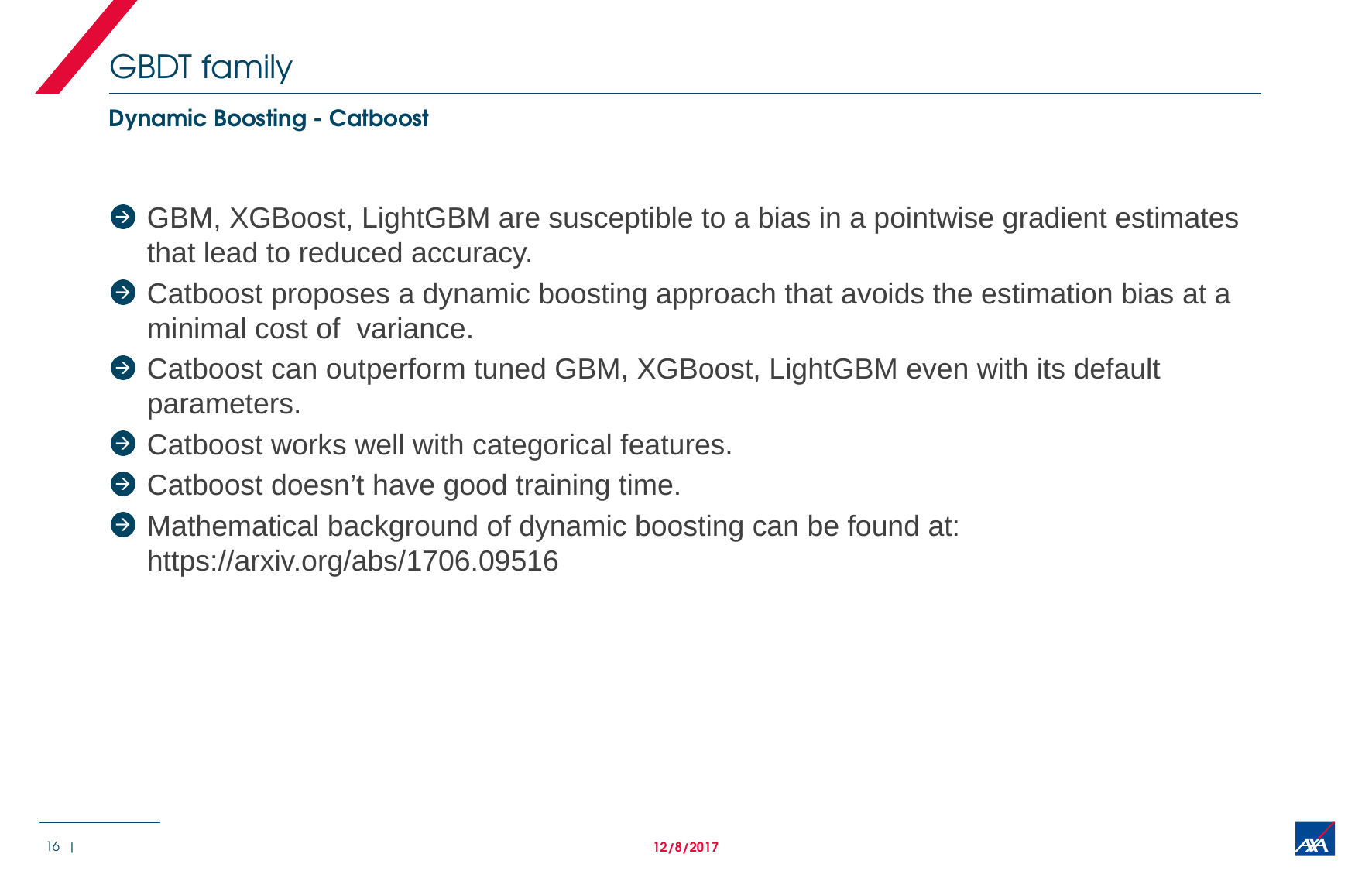

# GBDT family
Dynamic Boosting - Catboost
GBM, XGBoost, LightGBM are susceptible to a bias in a pointwise gradient estimates that lead to reduced accuracy.
Catboost proposes a dynamic boosting approach that avoids the estimation bias at a minimal cost of  variance.
Catboost can outperform tuned GBM, XGBoost, LightGBM even with its default parameters.
Catboost works well with categorical features.
Catboost doesn’t have good training time.
Mathematical background of dynamic boosting can be found at: https://arxiv.org/abs/1706.09516
16   |
12/8/2017